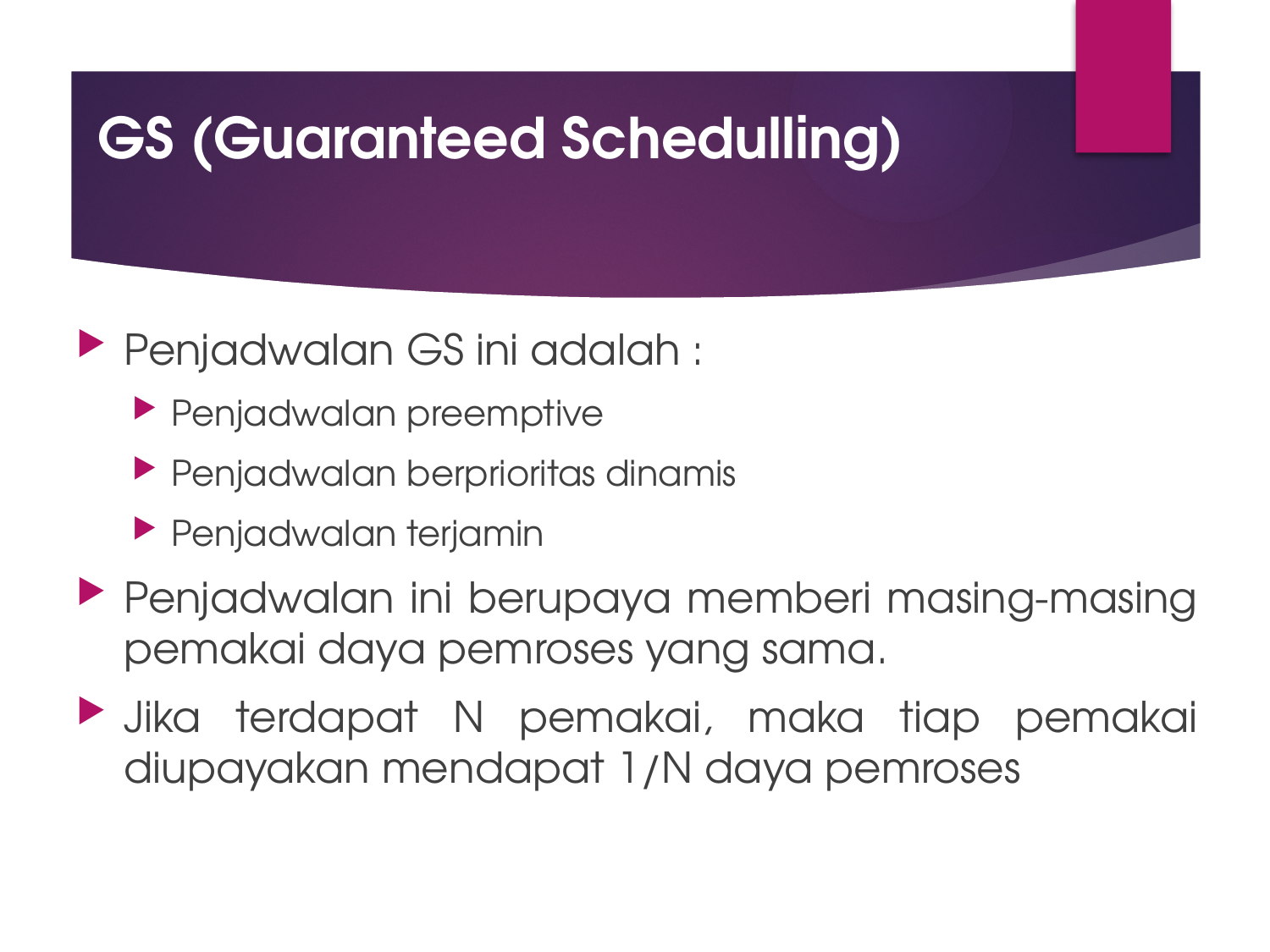

# GS (Guaranteed Schedulling)
Penjadwalan GS ini adalah :
Penjadwalan preemptive
Penjadwalan berprioritas dinamis
Penjadwalan terjamin
Penjadwalan ini berupaya memberi masing-masing pemakai daya pemroses yang sama.
Jika terdapat N pemakai, maka tiap pemakai diupayakan mendapat 1/N daya pemroses